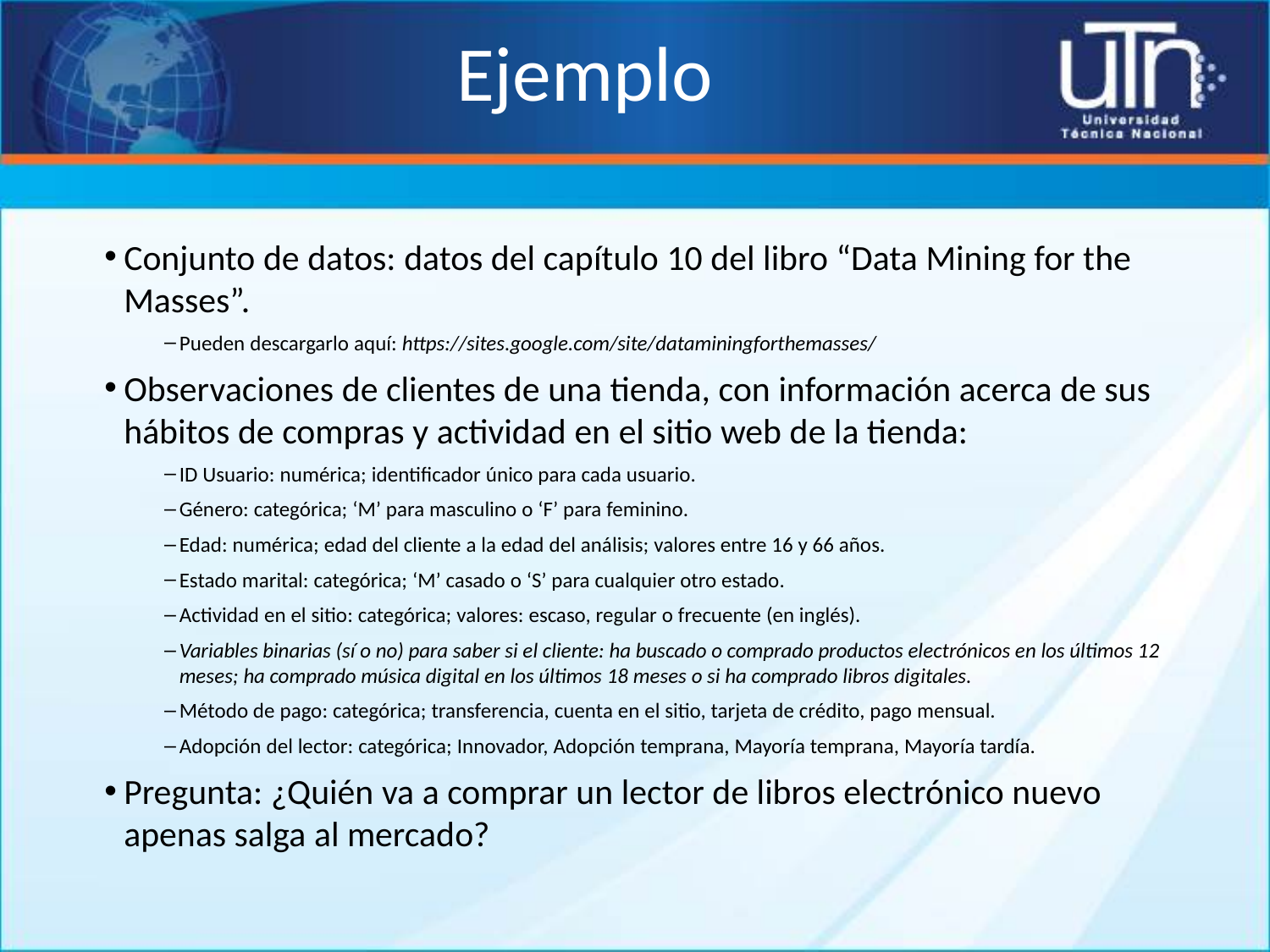

# Ejemplo
Conjunto de datos: datos del capítulo 10 del libro “Data Mining for the Masses”.
Pueden descargarlo aquí: https://sites.google.com/site/dataminingforthemasses/
Observaciones de clientes de una tienda, con información acerca de sus hábitos de compras y actividad en el sitio web de la tienda:
ID Usuario: numérica; identificador único para cada usuario.
Género: categórica; ‘M’ para masculino o ‘F’ para feminino.
Edad: numérica; edad del cliente a la edad del análisis; valores entre 16 y 66 años.
Estado marital: categórica; ‘M’ casado o ‘S’ para cualquier otro estado.
Actividad en el sitio: categórica; valores: escaso, regular o frecuente (en inglés).
Variables binarias (sí o no) para saber si el cliente: ha buscado o comprado productos electrónicos en los últimos 12 meses; ha comprado música digital en los últimos 18 meses o si ha comprado libros digitales.
Método de pago: categórica; transferencia, cuenta en el sitio, tarjeta de crédito, pago mensual.
Adopción del lector: categórica; Innovador, Adopción temprana, Mayoría temprana, Mayoría tardía.
Pregunta: ¿Quién va a comprar un lector de libros electrónico nuevo apenas salga al mercado?